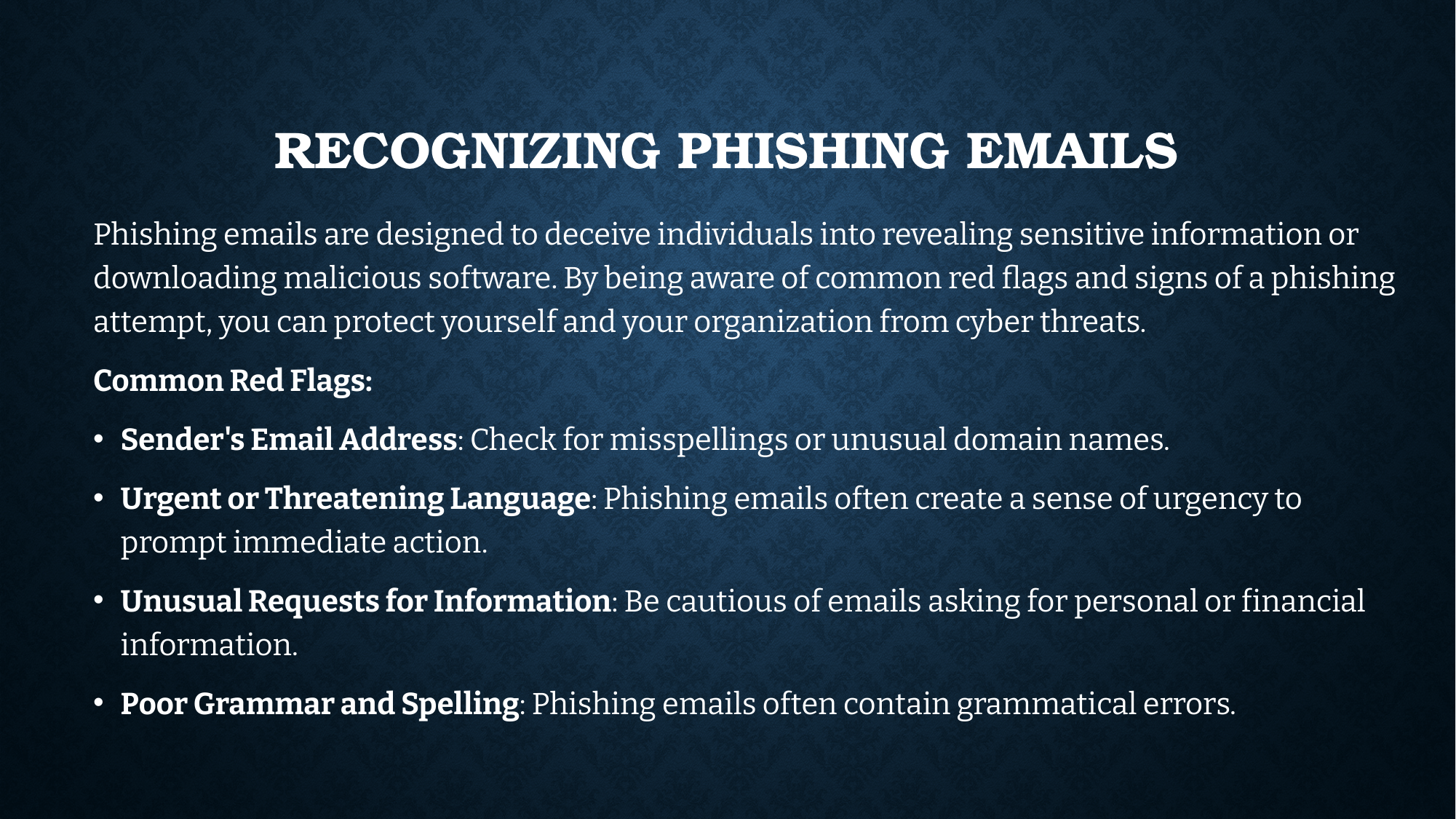

# Recognizing Phishing Emails
Phishing emails are designed to deceive individuals into revealing sensitive information or downloading malicious software. By being aware of common red flags and signs of a phishing attempt, you can protect yourself and your organization from cyber threats.
Common Red Flags:
Sender's Email Address: Check for misspellings or unusual domain names.
Urgent or Threatening Language: Phishing emails often create a sense of urgency to prompt immediate action.
Unusual Requests for Information: Be cautious of emails asking for personal or financial information.
Poor Grammar and Spelling: Phishing emails often contain grammatical errors.